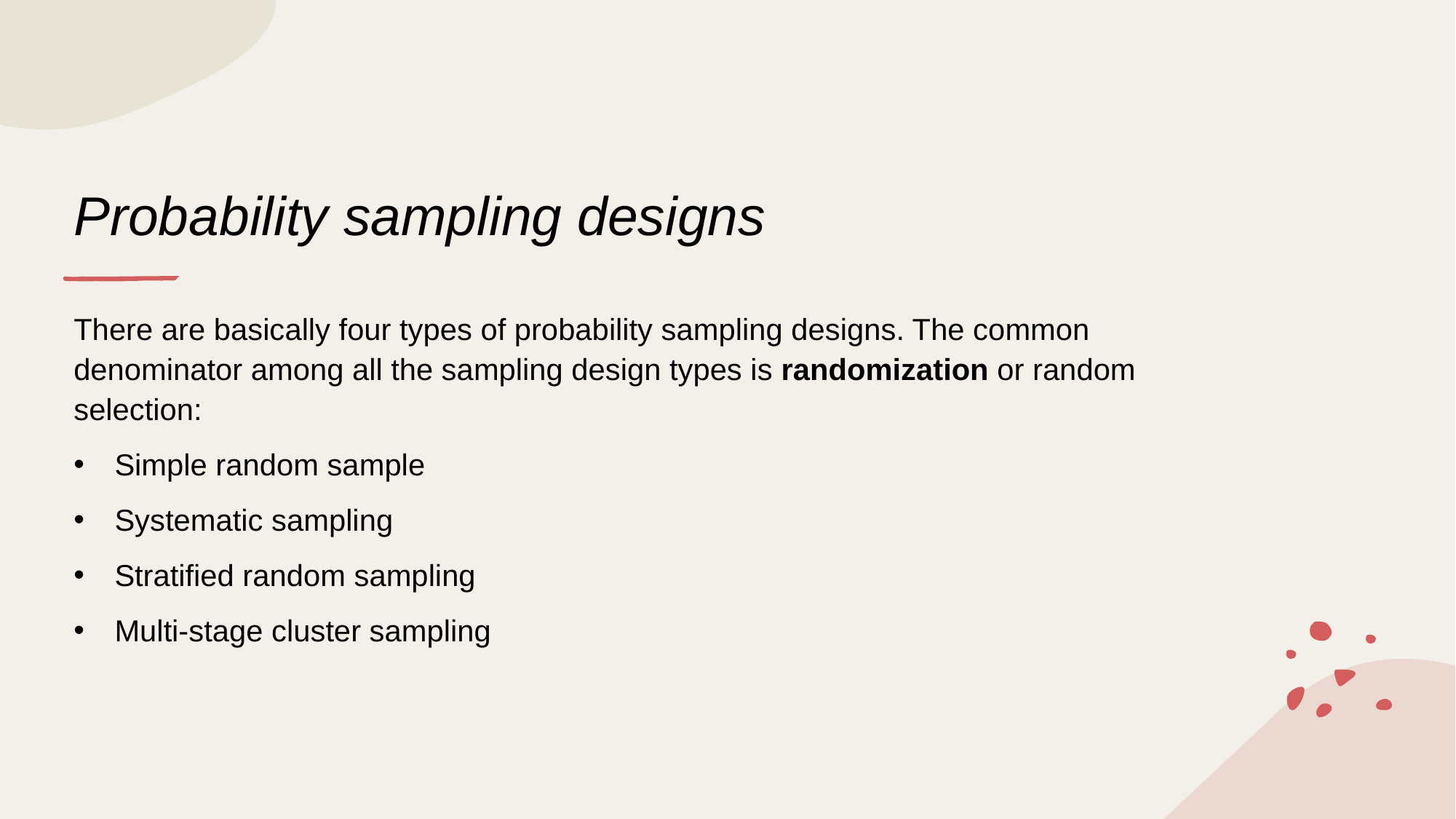

# Probability sampling designs
There are basically four types of probability sampling designs. The common denominator among all the sampling design types is randomization or random selection:
Simple random sample
Systematic sampling
Stratified random sampling
Multi-stage cluster sampling